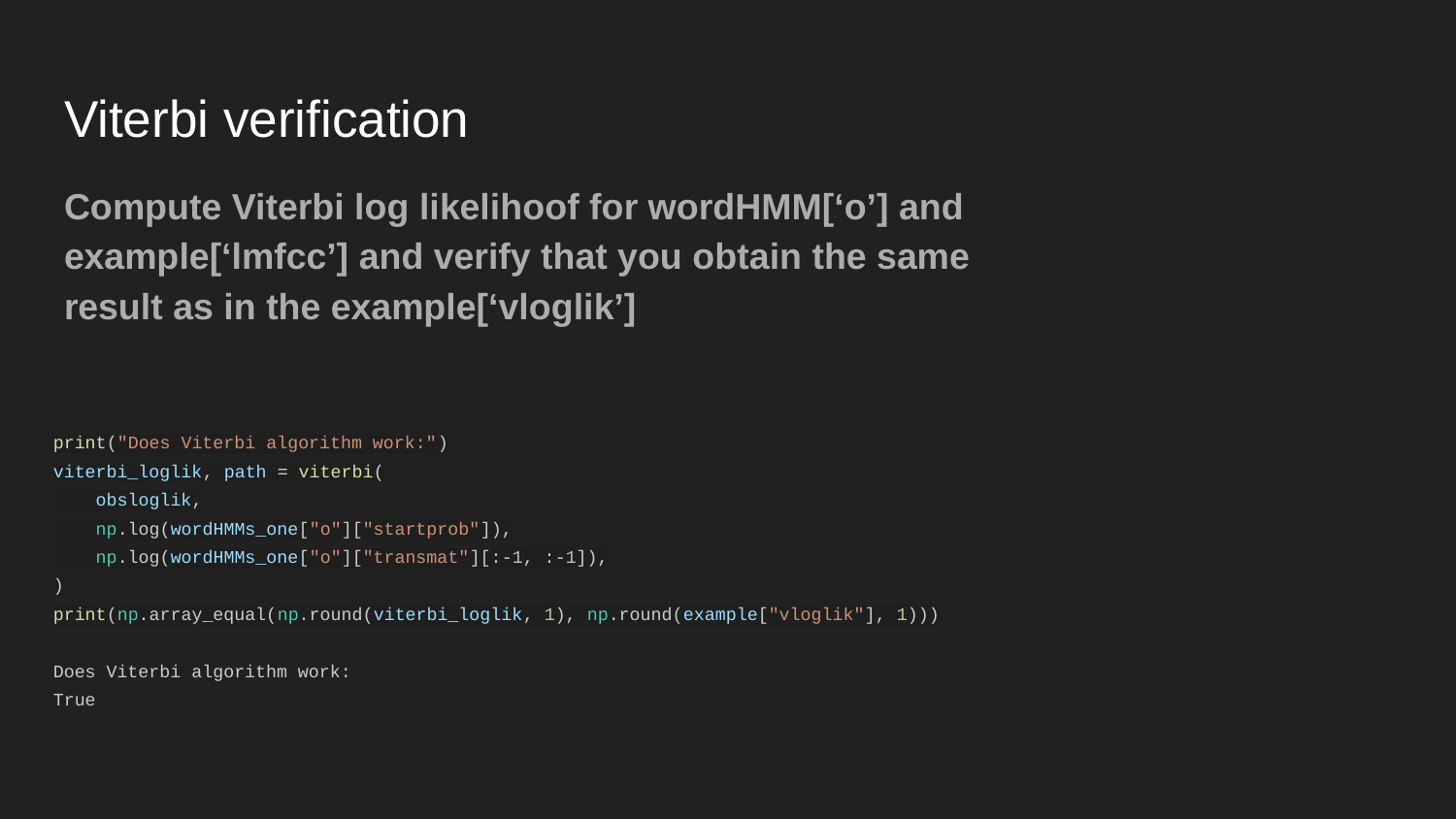

# Viterbi verification
Compute Viterbi log likelihoof for wordHMM[‘o’] and example[‘lmfcc’] and verify that you obtain the same result as in the example[‘vloglik’]
print("Does Viterbi algorithm work:")
viterbi_loglik, path = viterbi(
    obsloglik,
    np.log(wordHMMs_one["o"]["startprob"]),
    np.log(wordHMMs_one["o"]["transmat"][:-1, :-1]),
)
print(np.array_equal(np.round(viterbi_loglik, 1), np.round(example["vloglik"], 1)))

Does Viterbi algorithm work:
True